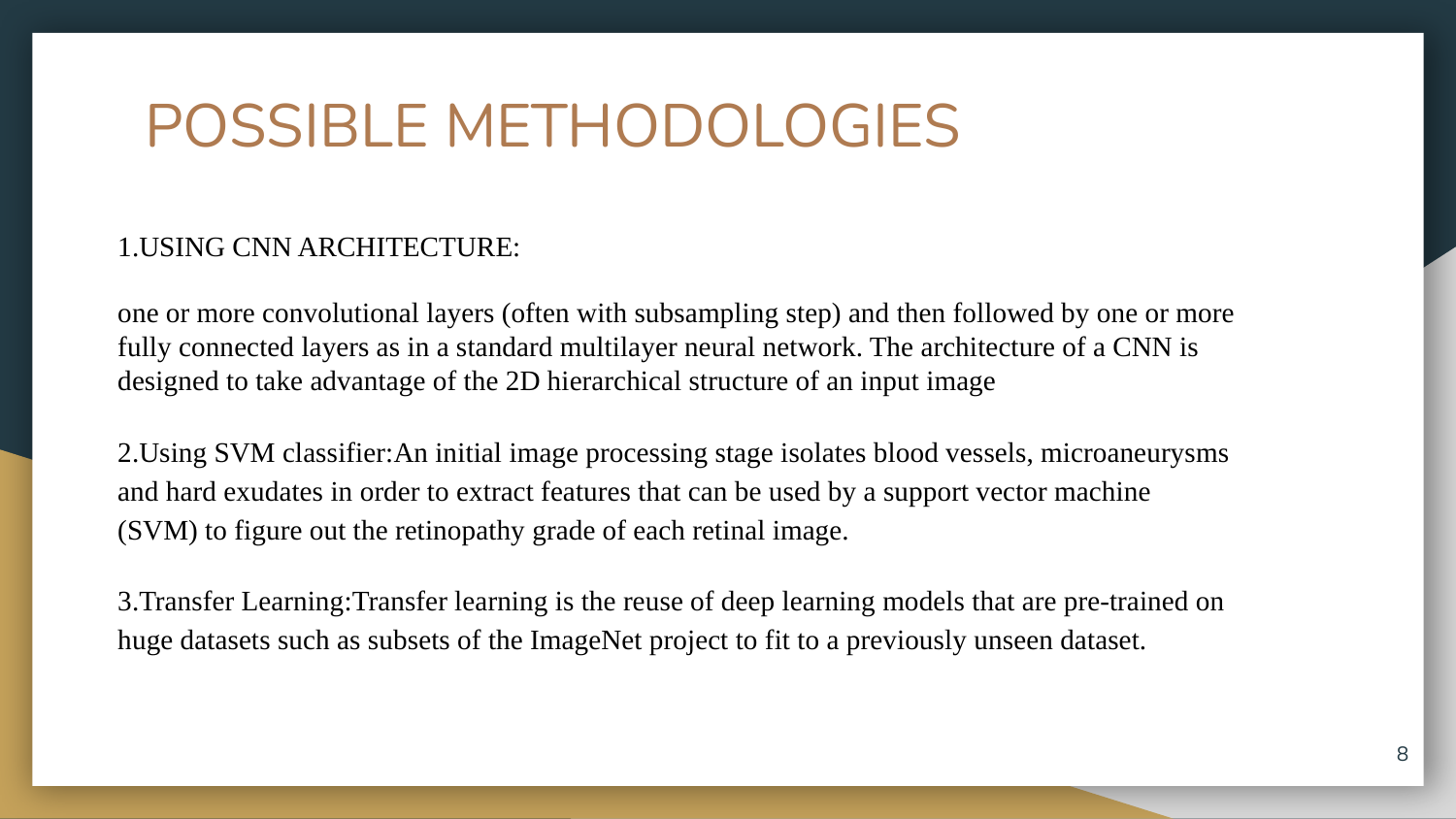

# POSSIBLE METHODOLOGIES
1.USING CNN ARCHITECTURE:
one or more convolutional layers (often with subsampling step) and then followed by one or more fully connected layers as in a standard multilayer neural network. The architecture of a CNN is designed to take advantage of the 2D hierarchical structure of an input image
2.Using SVM classifier:An initial image processing stage isolates blood vessels, microaneurysms and hard exudates in order to extract features that can be used by a support vector machine (SVM) to figure out the retinopathy grade of each retinal image.
3.Transfer Learning:Transfer learning is the reuse of deep learning models that are pre-trained on huge datasets such as subsets of the ImageNet project to fit to a previously unseen dataset.

8